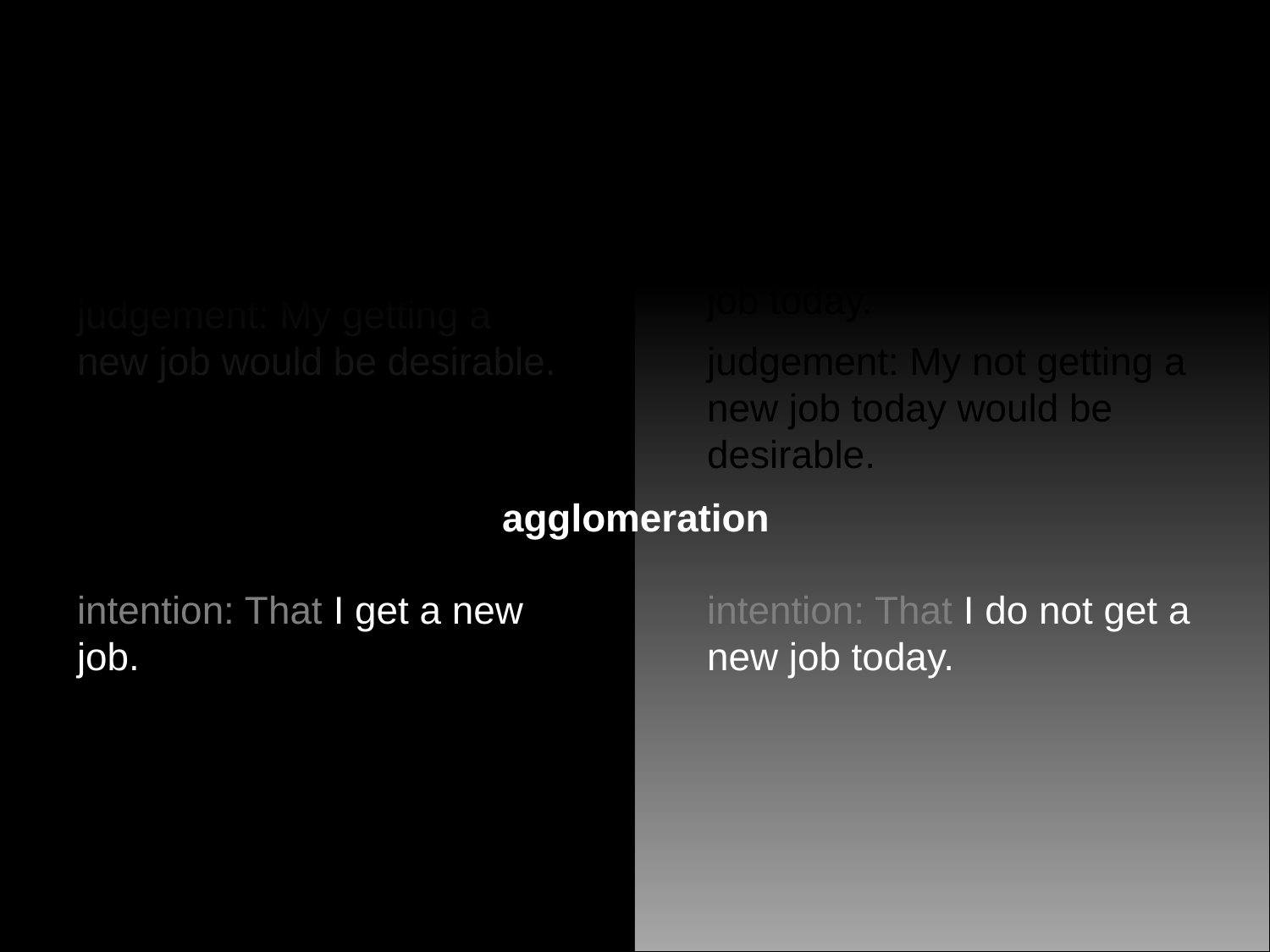

desire: to earn more money
belief: I can earn more money by getting a new job.
judgement: My getting a new job would be desirable.
desire: to take it easy today
belief: I can take it easy today by not getting a new job today.
judgement: My not getting a new job today would be desirable.
agglomeration
intention: That I get a new job.
intention: That I do not get a new job today.